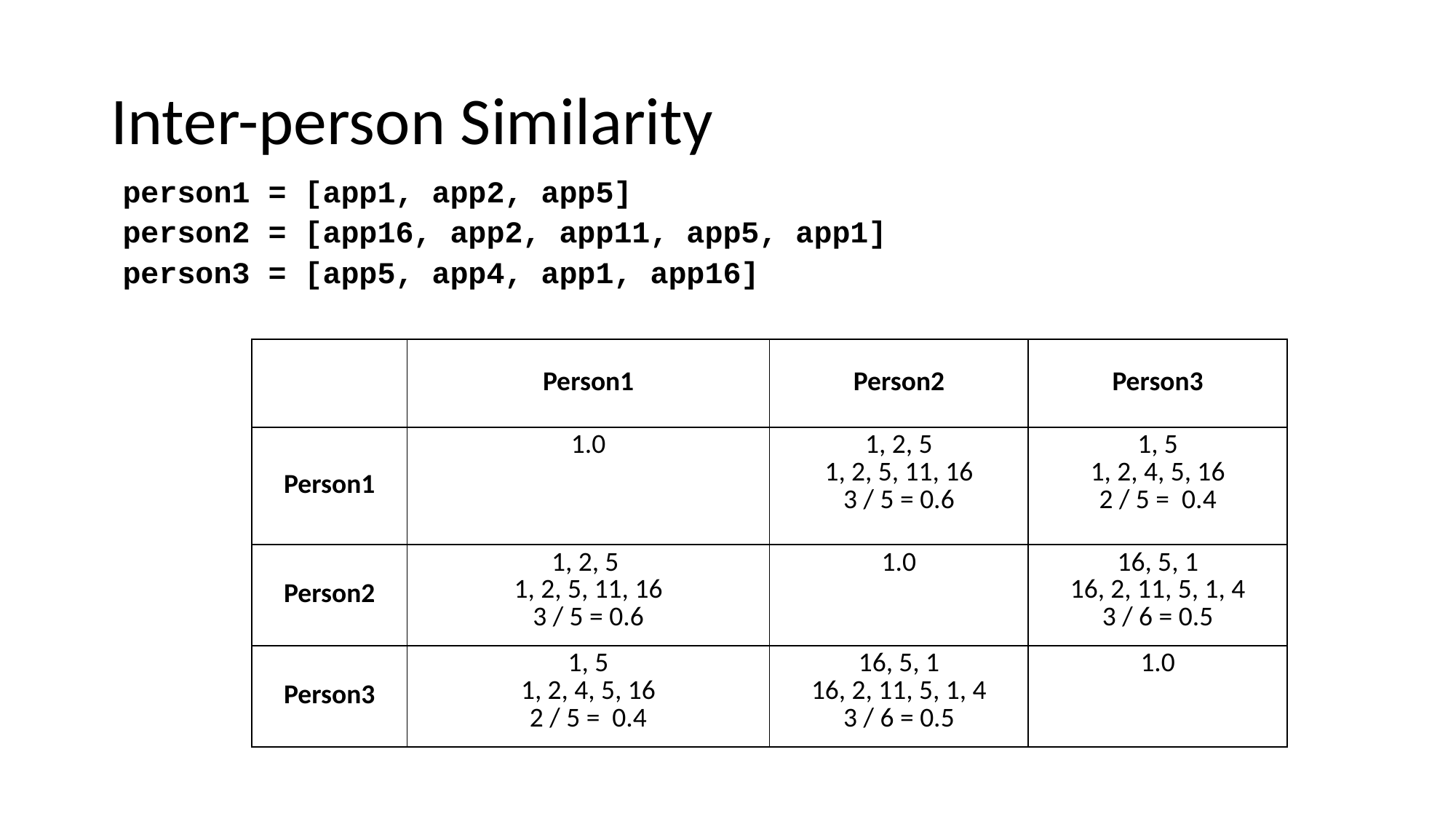

# Inter-person Similarity
person1 = [app1, app2, app5]
person2 = [app16, app2, app11, app5, app1]
person3 = [app5, app4, app1, app16]

|  | Person1 | Person2 | Person3 |
| --- | --- | --- | --- |
| Person1 | 1.0 | 1, 2, 5 1, 2, 5, 11, 16 3 / 5 = 0.6 | 1, 5 1, 2, 4, 5, 16 2 / 5 = 0.4 |
| Person2 | 1, 2, 5 1, 2, 5, 11, 16 3 / 5 = 0.6 | 1.0 | 16, 5, 1 16, 2, 11, 5, 1, 4 3 / 6 = 0.5 |
| Person3 | 1, 5 1, 2, 4, 5, 16 2 / 5 = 0.4 | 16, 5, 1 16, 2, 11, 5, 1, 4 3 / 6 = 0.5 | 1.0 |